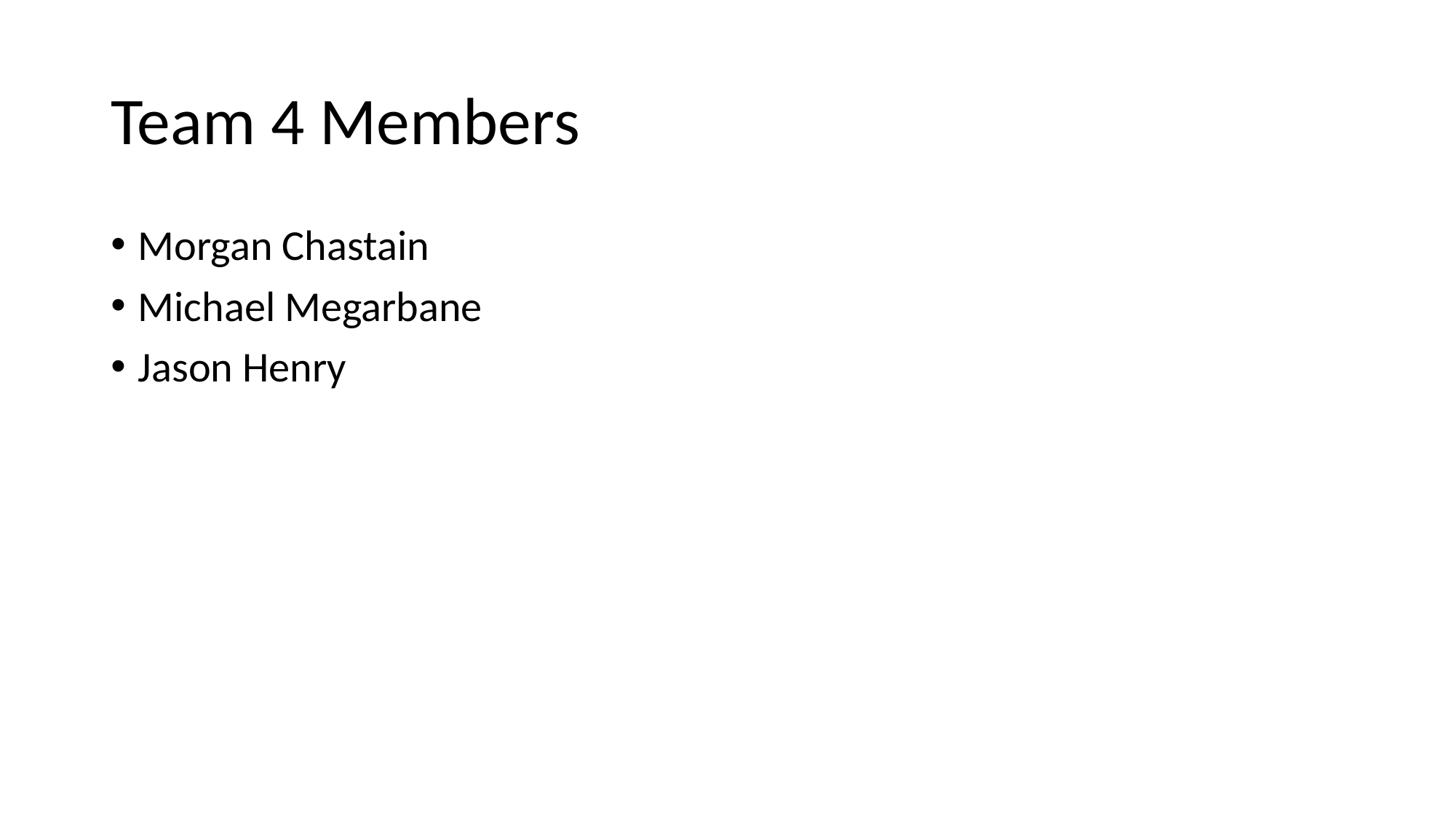

# Team 4 Members
Morgan Chastain
Michael Megarbane
Jason Henry